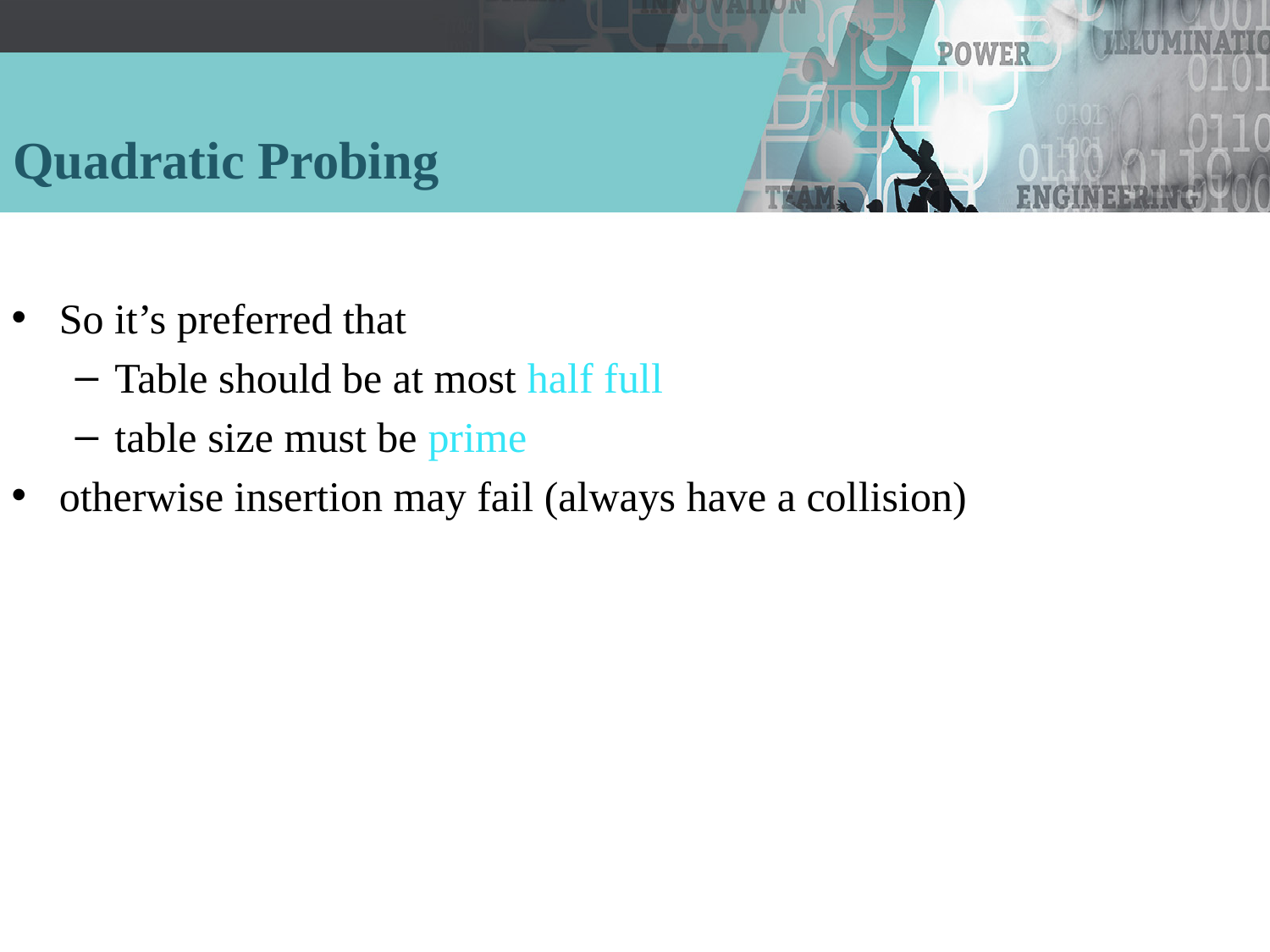

# Quadratic Probing
So it’s preferred that
Table should be at most half full
table size must be prime
otherwise insertion may fail (always have a collision)